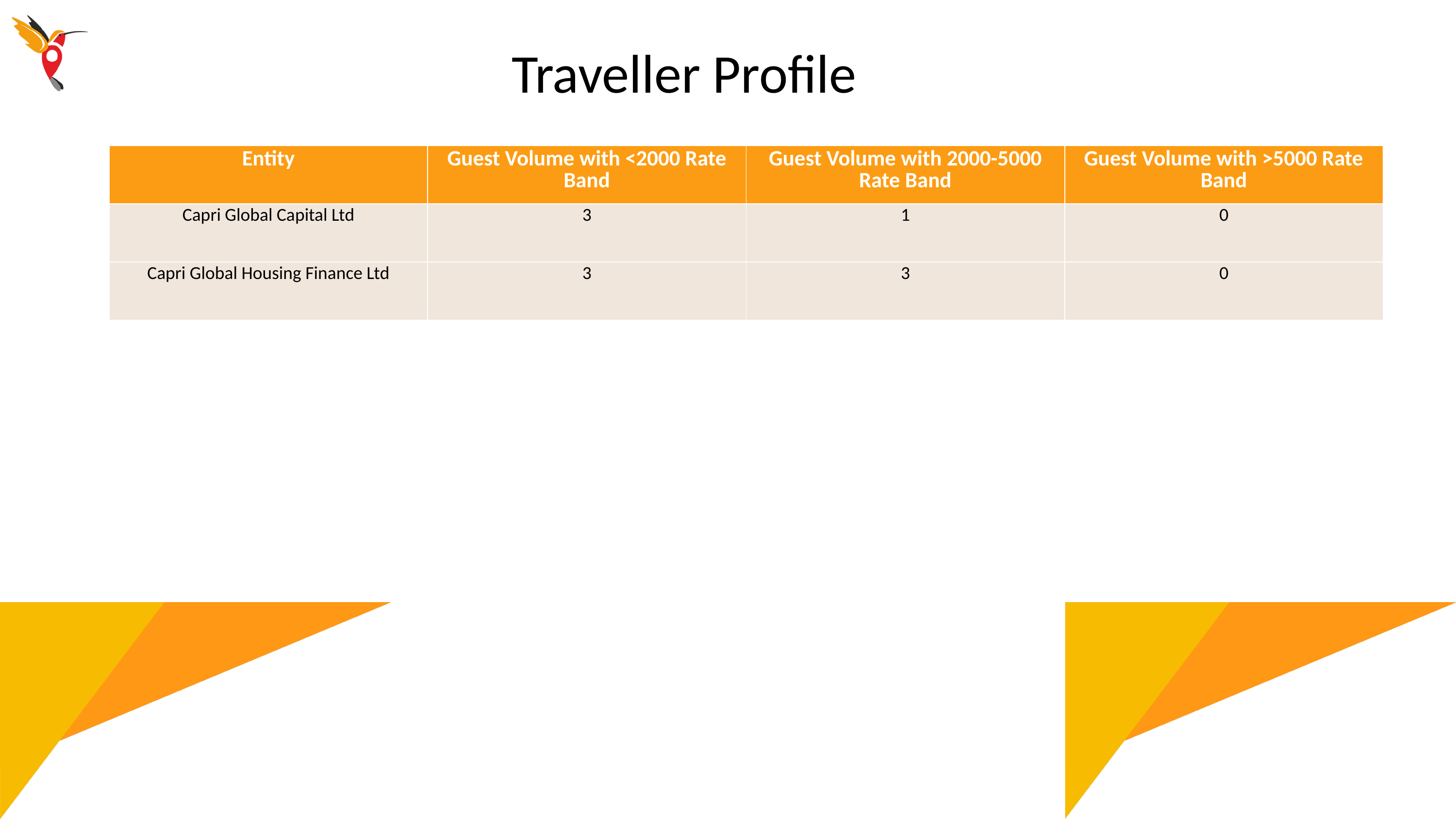

Traveller Profile

| Entity | Guest Volume with <2000 Rate Band | Guest Volume with 2000-5000 Rate Band | Guest Volume with >5000 Rate Band |
| --- | --- | --- | --- |
| Capri Global Capital Ltd | 3 | 1 | 0 |
| Capri Global Housing Finance Ltd | 3 | 3 | 0 |